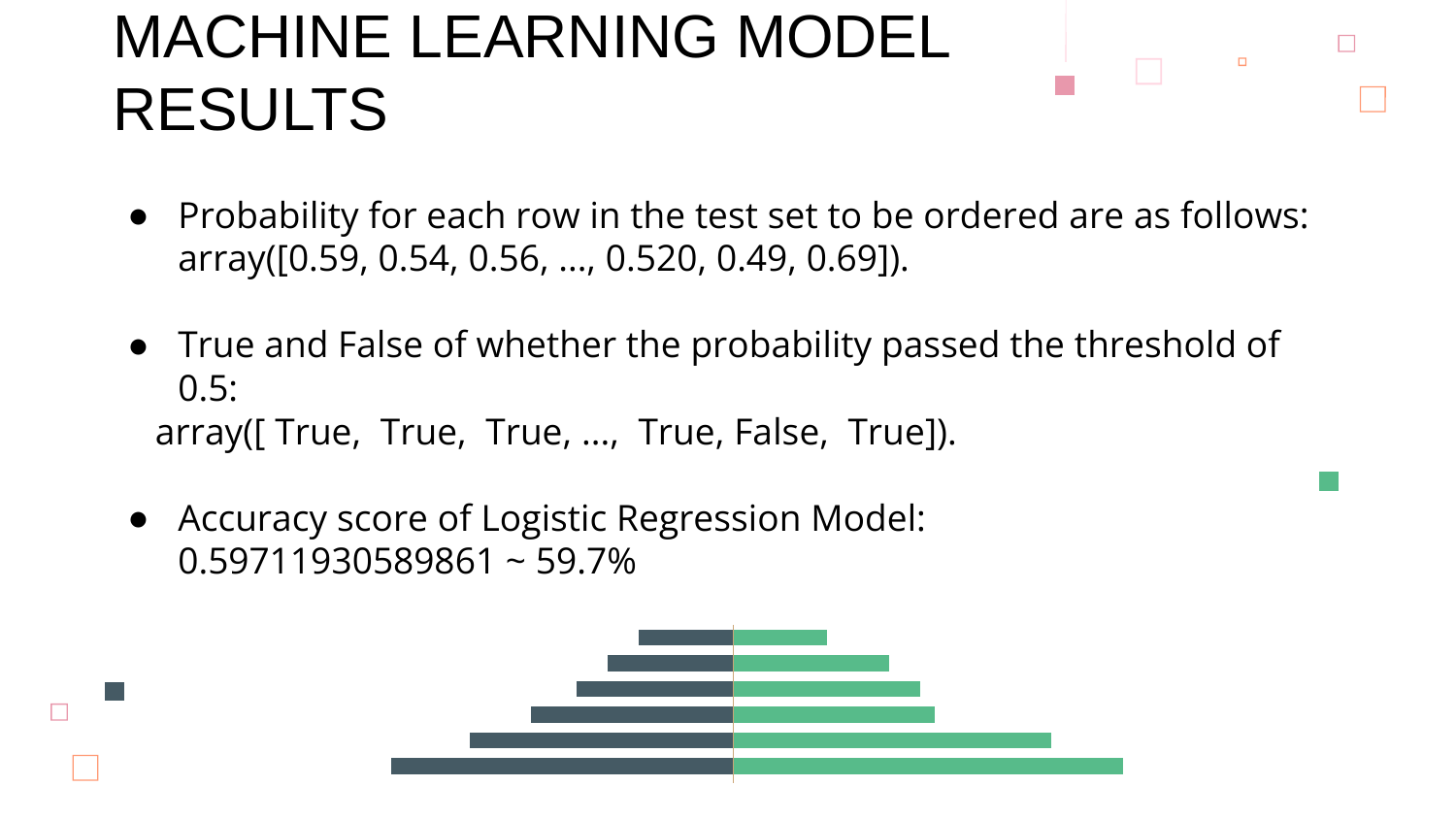

MACHINE LEARNING MODEL RESULTS
Probability for each row in the test set to be ordered are as follows:
array([0.59, 0.54, 0.56, ..., 0.520, 0.49, 0.69]).

True and False of whether the probability passed the threshold of 0.5:
	array([ True,  True,  True, ...,  True, False,  True]).

Accuracy score of Logistic Regression Model:
0.59711930589861 ~ 59.7%

VENUS
# MARS